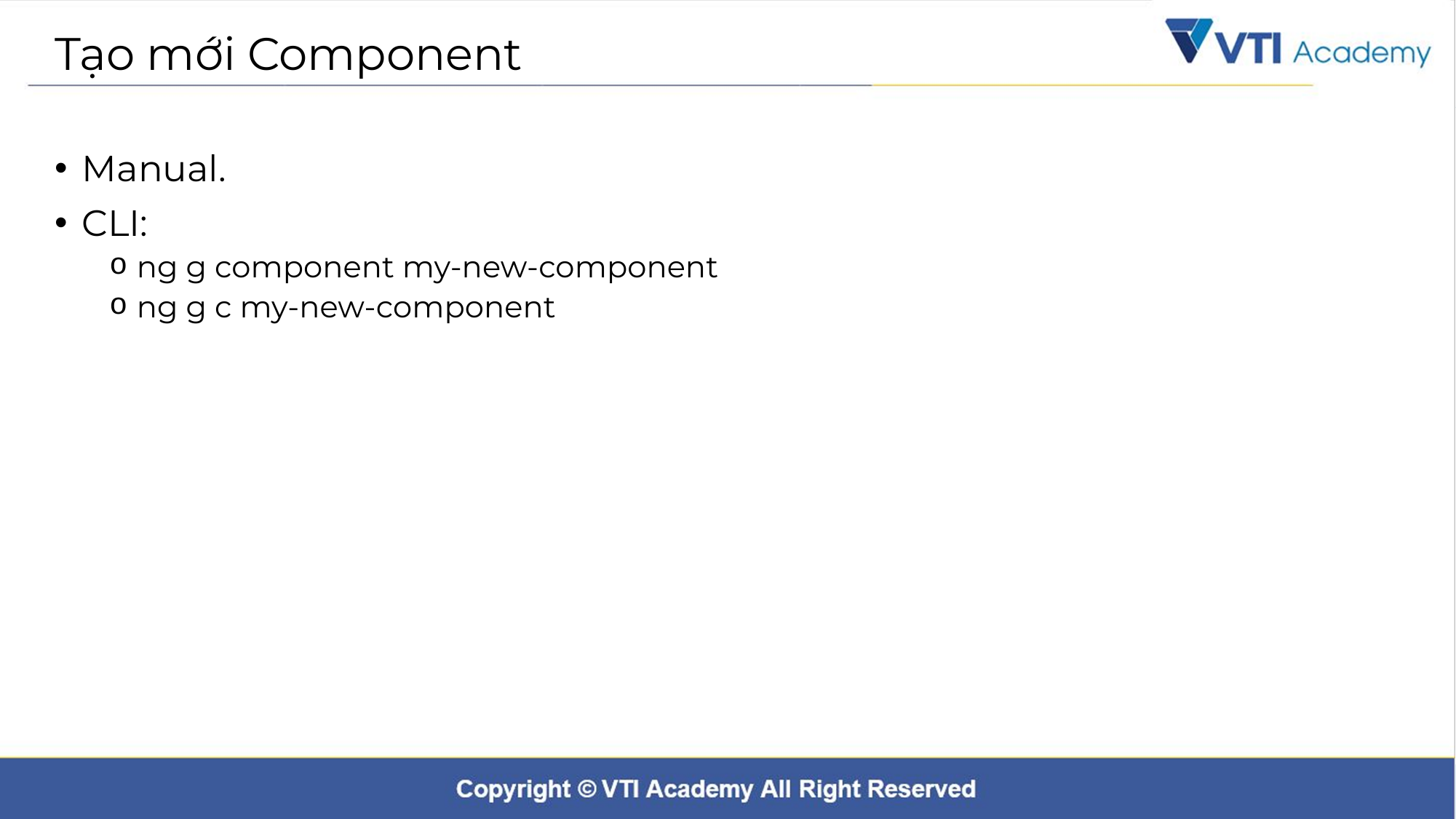

# Tạo mới Component
Manual.
CLI:
ng g component my-new-component
ng g c my-new-component
9
Training Material | Internal Use